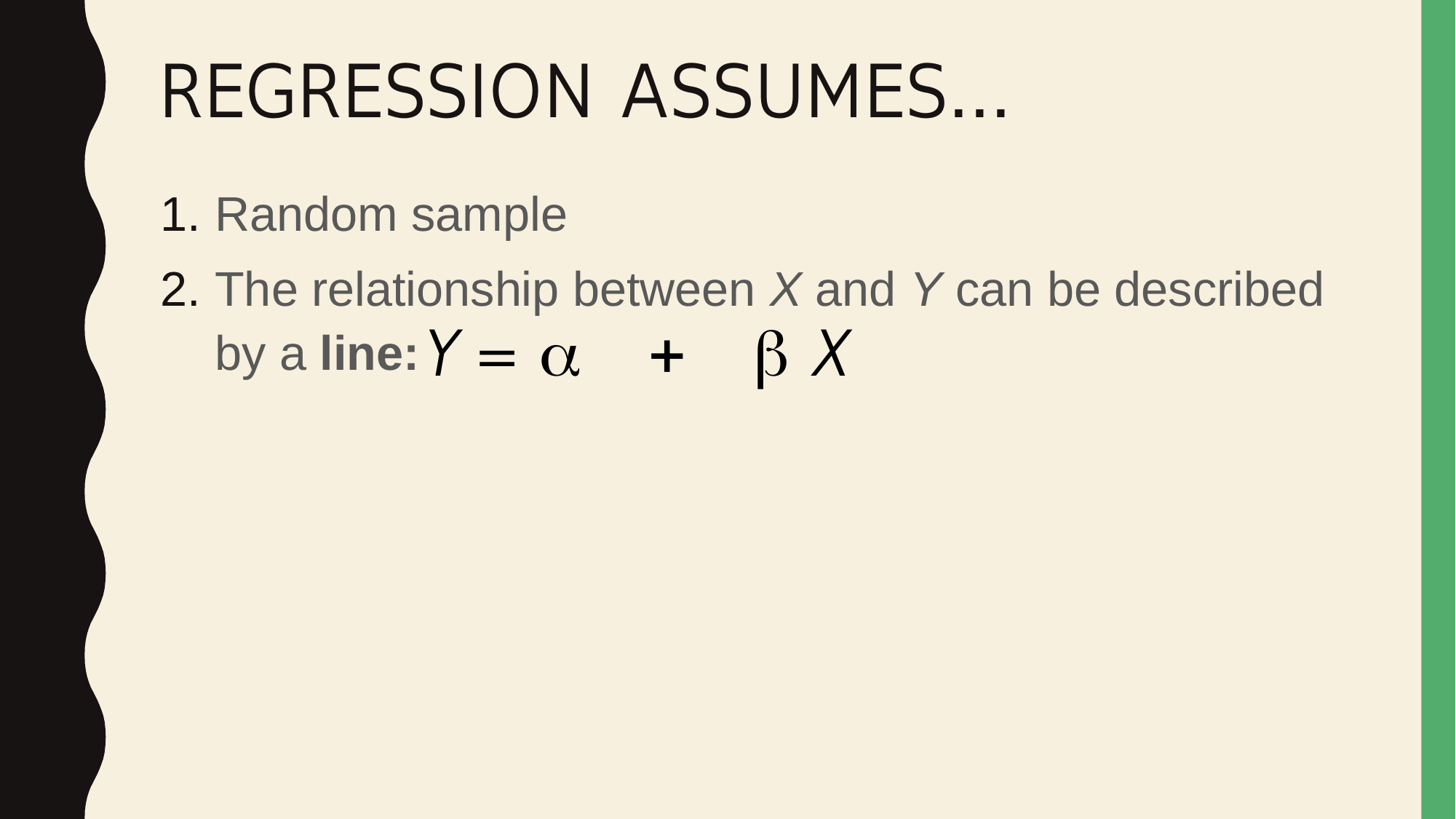

# Regression assumes...
Random sample
The relationship between X and Y can be described by a line:
Y = α  +  β X